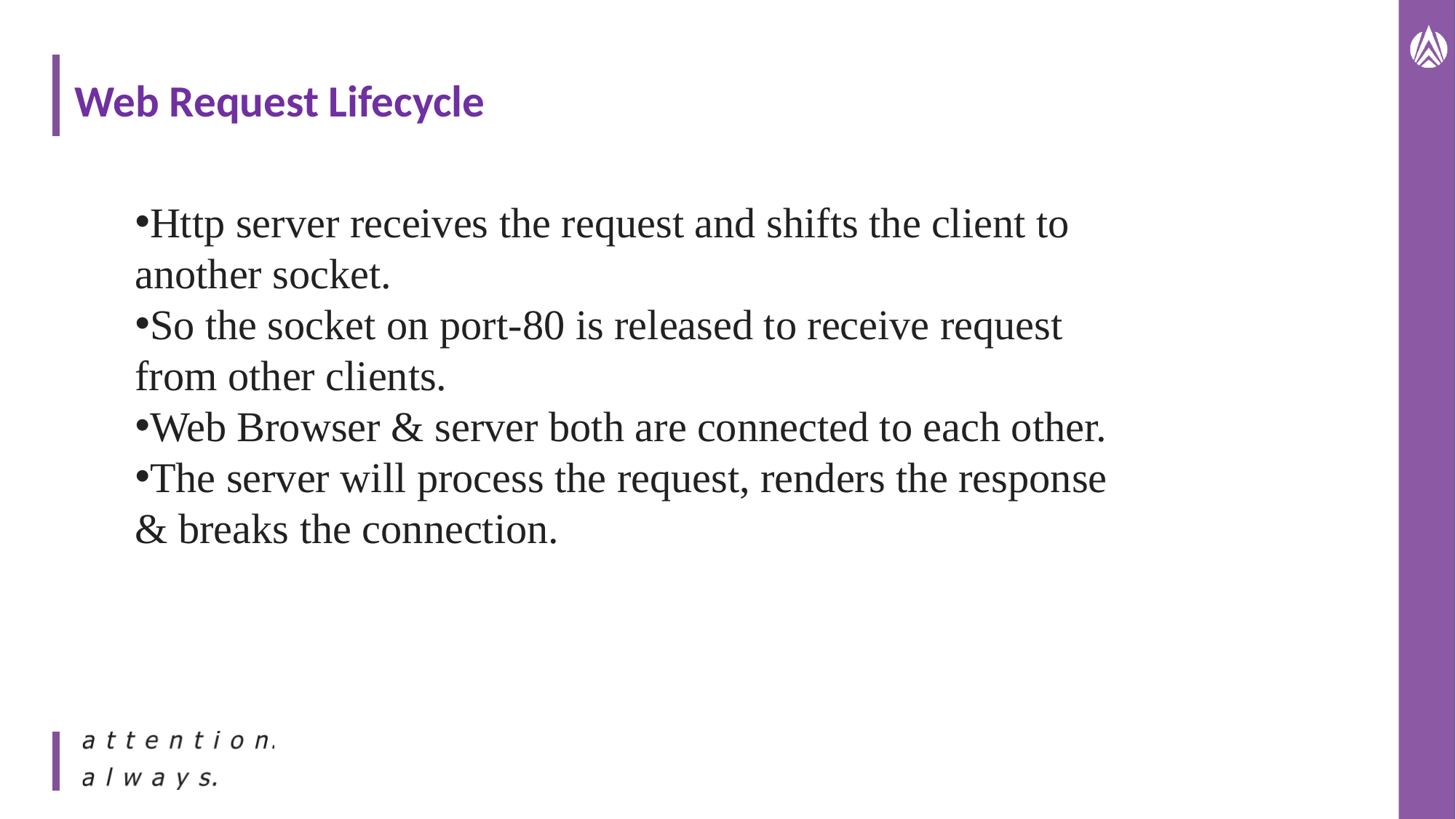

# Web Request Lifecycle
Http server receives the request and shifts the client to another socket.
So the socket on port-80 is released to receive request from other clients.
Web Browser & server both are connected to each other.
The server will process the request, renders the response & breaks the connection.